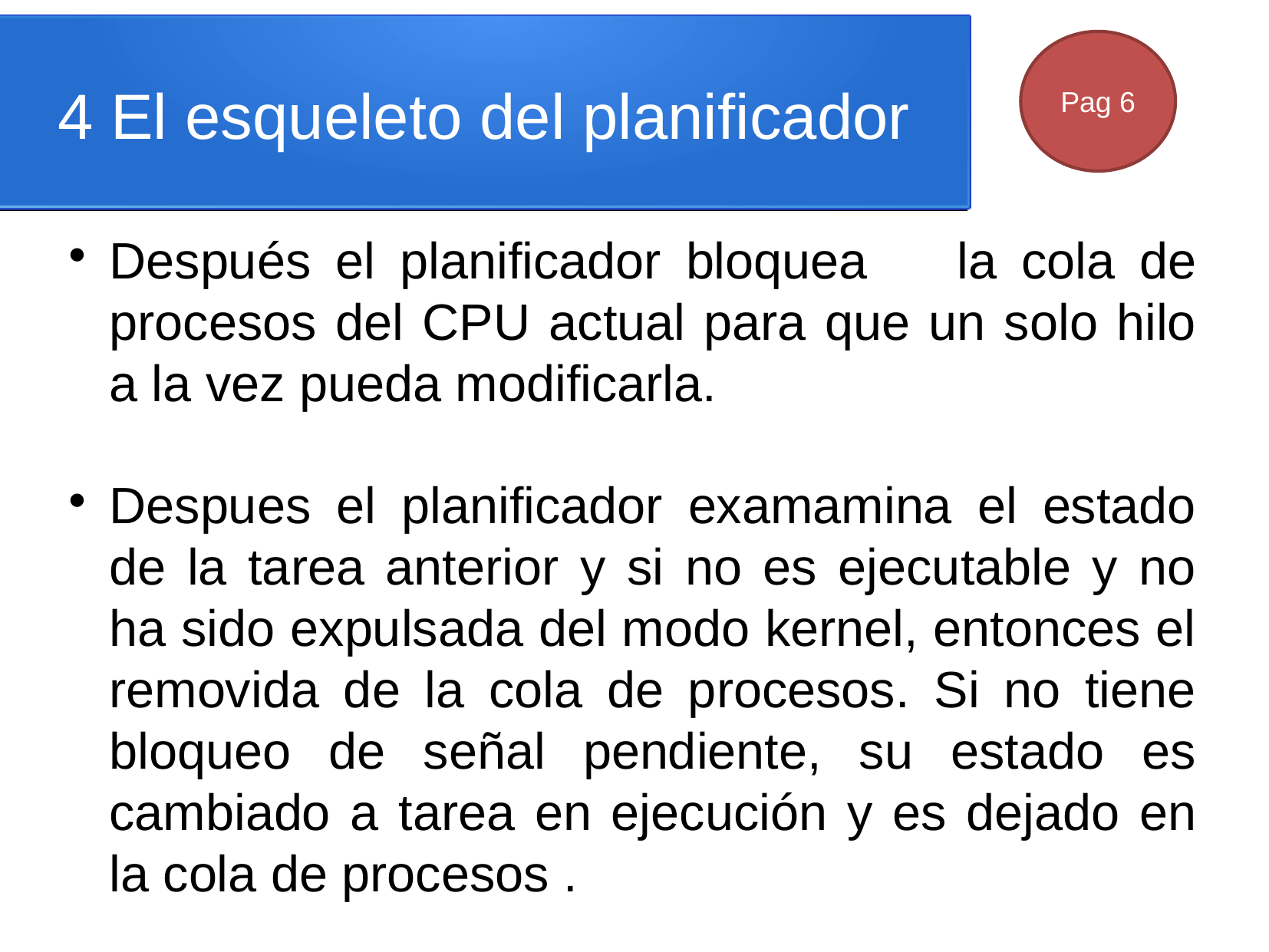

4 El esqueleto del planificador
Pag 6
Después el planificador bloquea 	la cola de procesos del CPU actual para que un solo hilo a la vez pueda modificarla.

Despues el planificador examamina el estado de la tarea anterior y si no es ejecutable y no ha sido expulsada del modo kernel, entonces el removida de la cola de procesos. Si no tiene bloqueo de señal pendiente, su estado es cambiado a tarea en ejecución y es dejado en la cola de procesos .